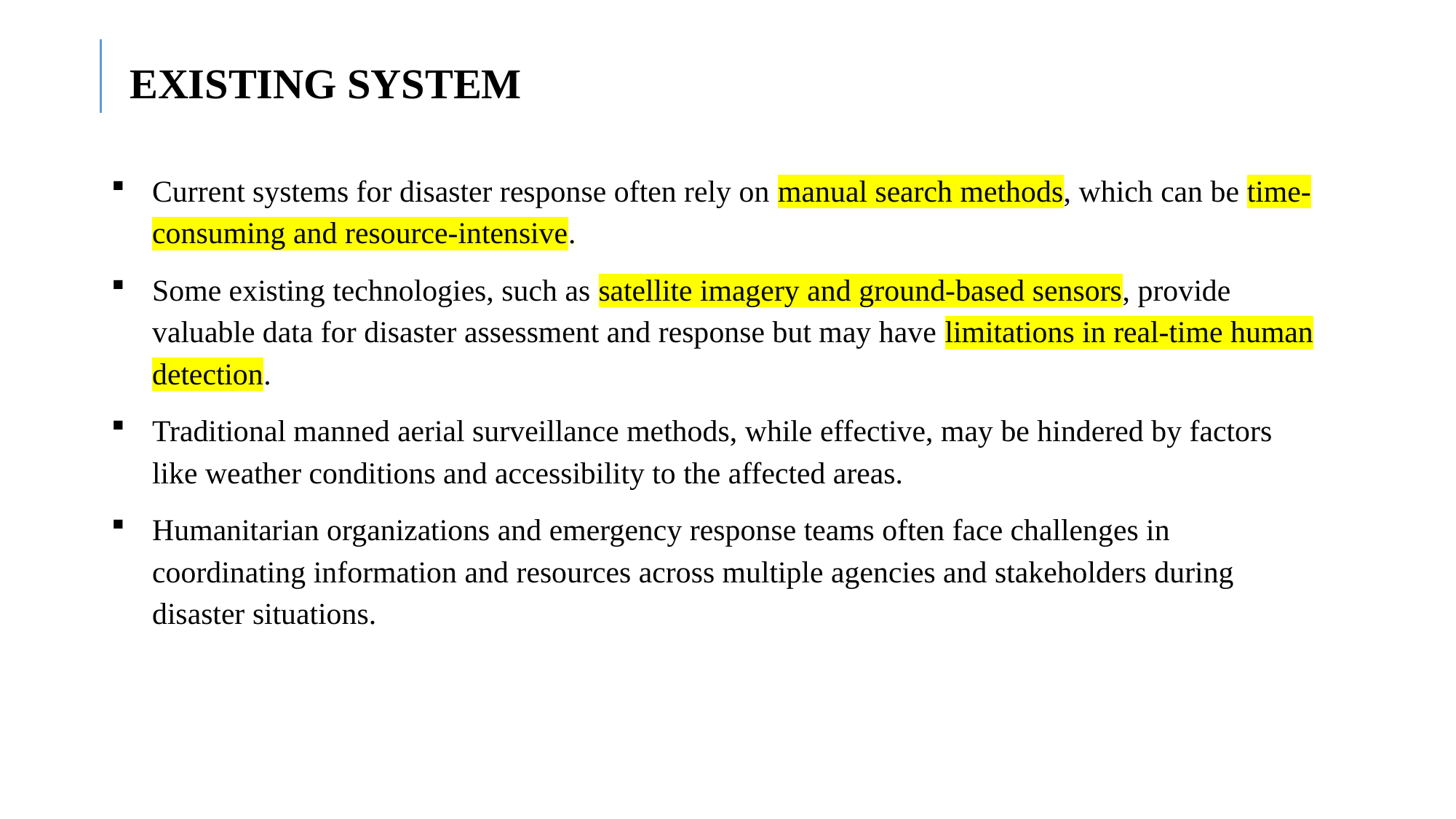

EXISTING SYSTEM
Current systems for disaster response often rely on manual search methods, which can be time-consuming and resource-intensive.
Some existing technologies, such as satellite imagery and ground-based sensors, provide valuable data for disaster assessment and response but may have limitations in real-time human detection.
Traditional manned aerial surveillance methods, while effective, may be hindered by factors like weather conditions and accessibility to the affected areas.
Humanitarian organizations and emergency response teams often face challenges in coordinating information and resources across multiple agencies and stakeholders during disaster situations.